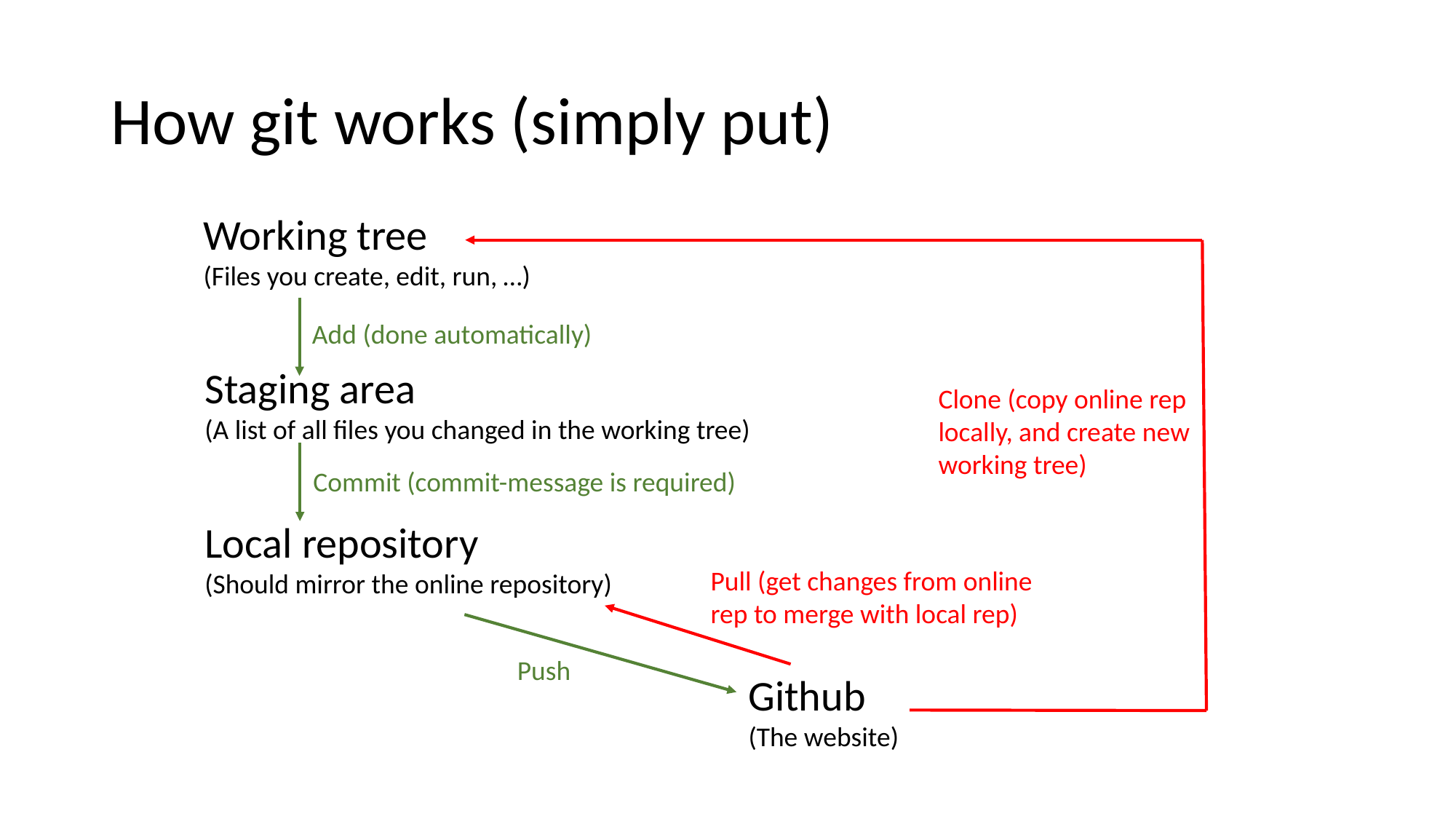

# How git works (simply put)
Working tree
(Files you create, edit, run, …)
Add (done automatically)
Staging area
(A list of all files you changed in the working tree)
Clone (copy online rep
locally, and create new
working tree)
Commit (commit-message is required)
Local repository
(Should mirror the online repository)
Pull (get changes from online
rep to merge with local rep)
Push
Github
(The website)